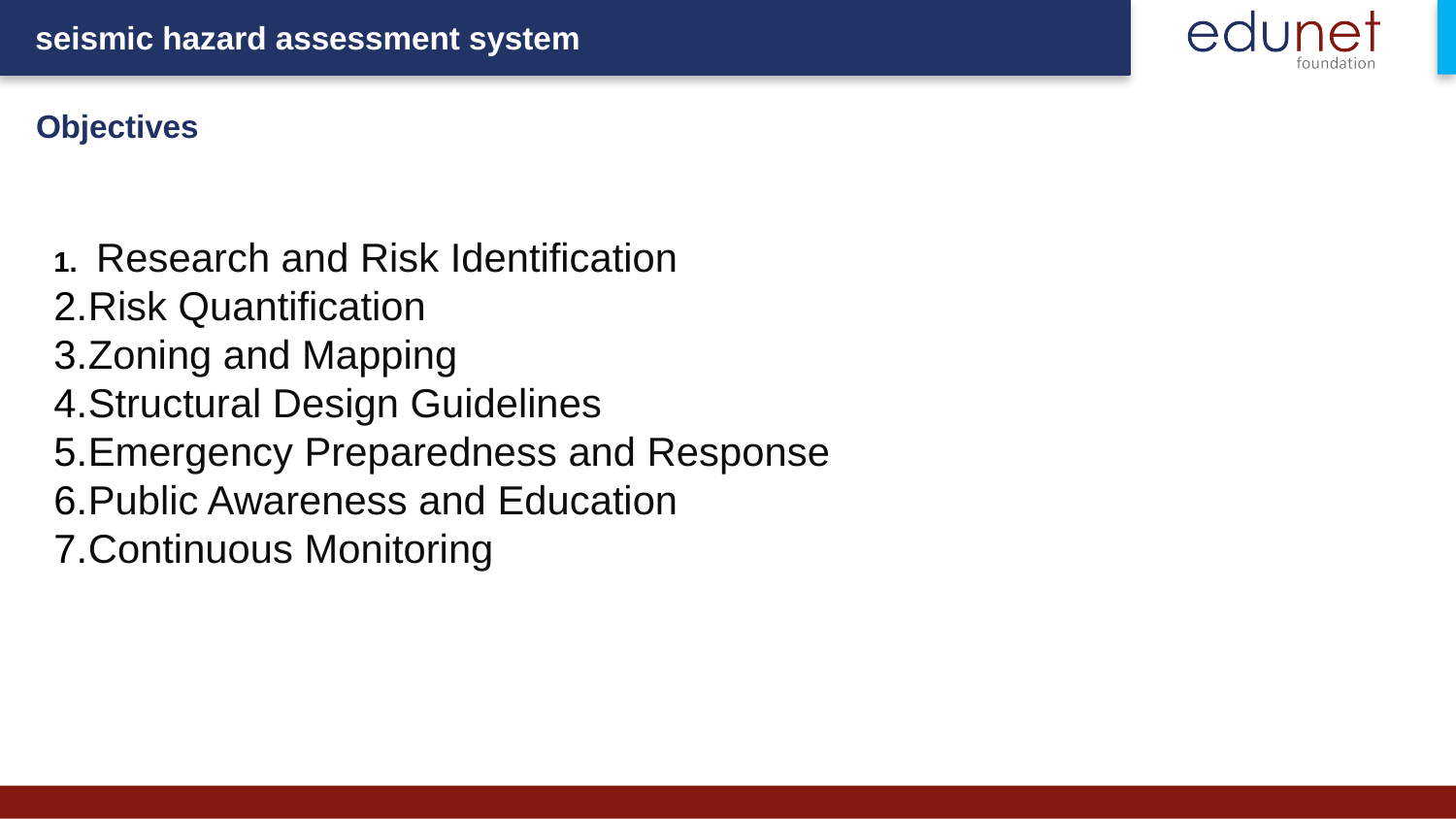

Objectives

 Research and Risk Identification
Risk Quantification
Zoning and Mapping
Structural Design Guidelines
Emergency Preparedness and Response
Public Awareness and Education
Continuous Monitoring